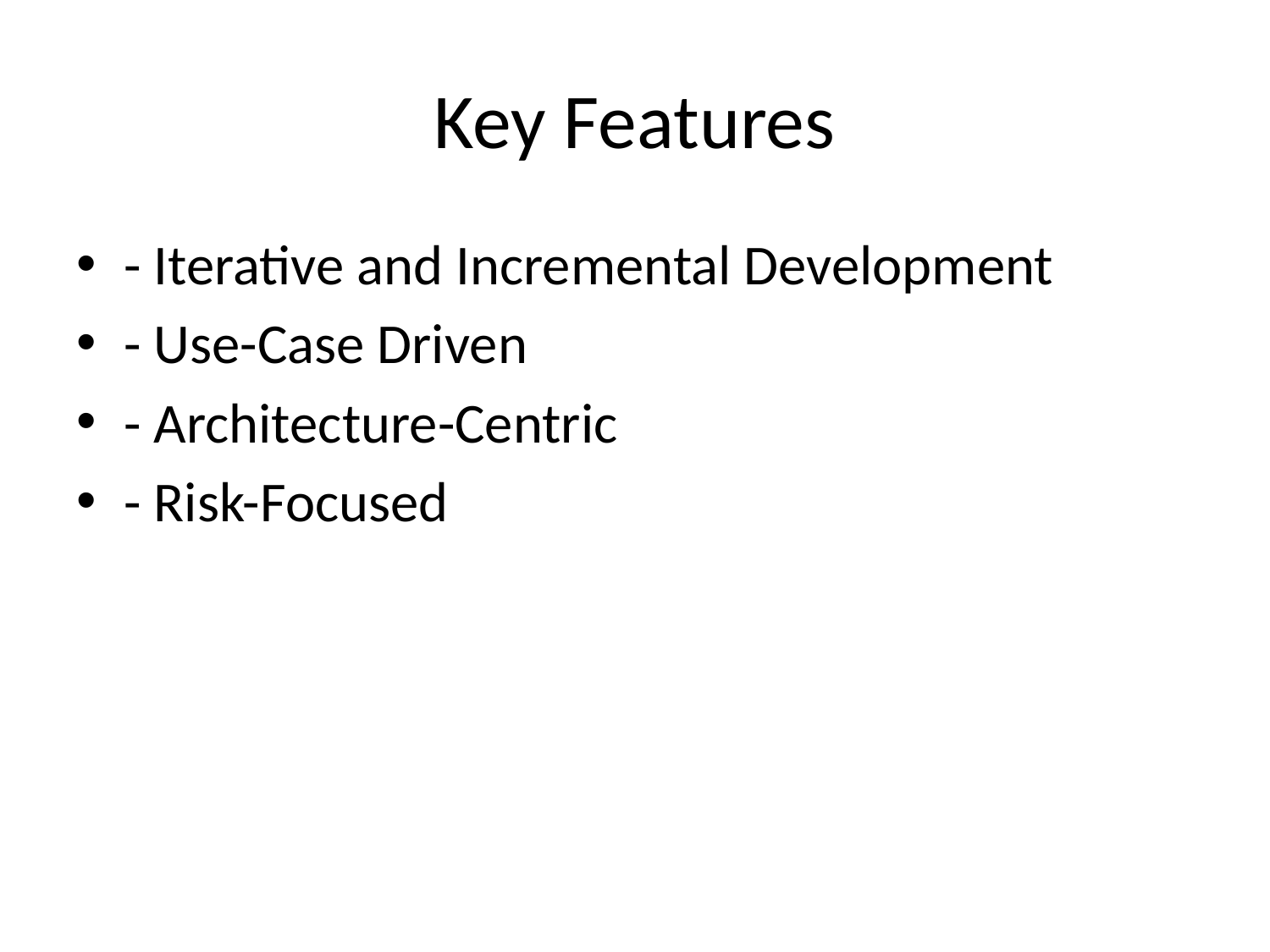

# Key Features
- Iterative and Incremental Development
- Use-Case Driven
- Architecture-Centric
- Risk-Focused